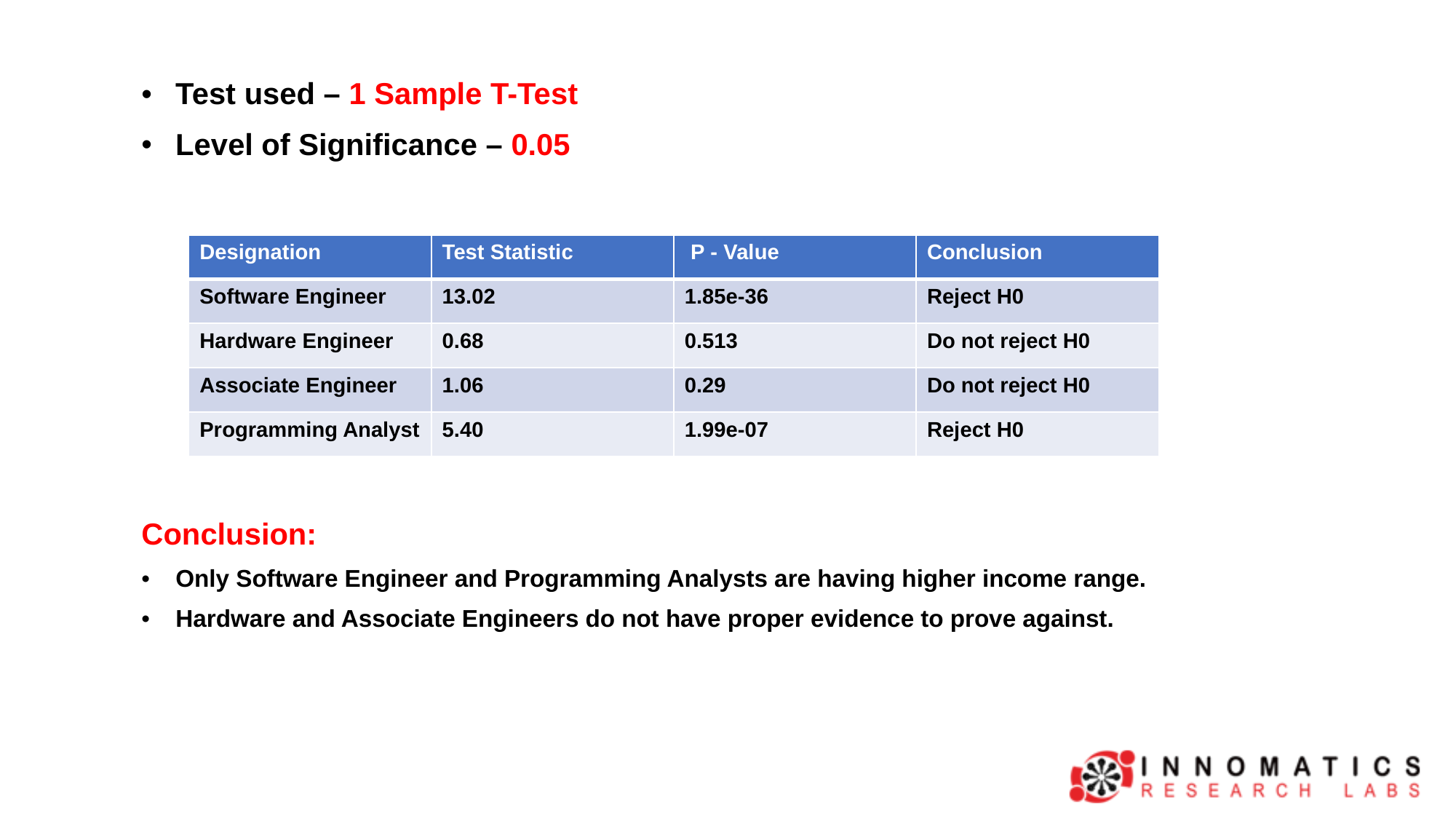

Test used – 1 Sample T-Test
Level of Significance – 0.05

| Designation | Test Statistic | P - Value | Conclusion |
| --- | --- | --- | --- |
| Software Engineer | 13.02 | 1.85e-36 | Reject H0 |
| Hardware Engineer | 0.68 | 0.513 | Do not reject H0 |
| Associate Engineer | 1.06 | 0.29 | Do not reject H0 |
| Programming Analyst | 5.40 | 1.99e-07 | Reject H0 |
Conclusion:
Only Software Engineer and Programming Analysts are having higher income range.
Hardware and Associate Engineers do not have proper evidence to prove against.